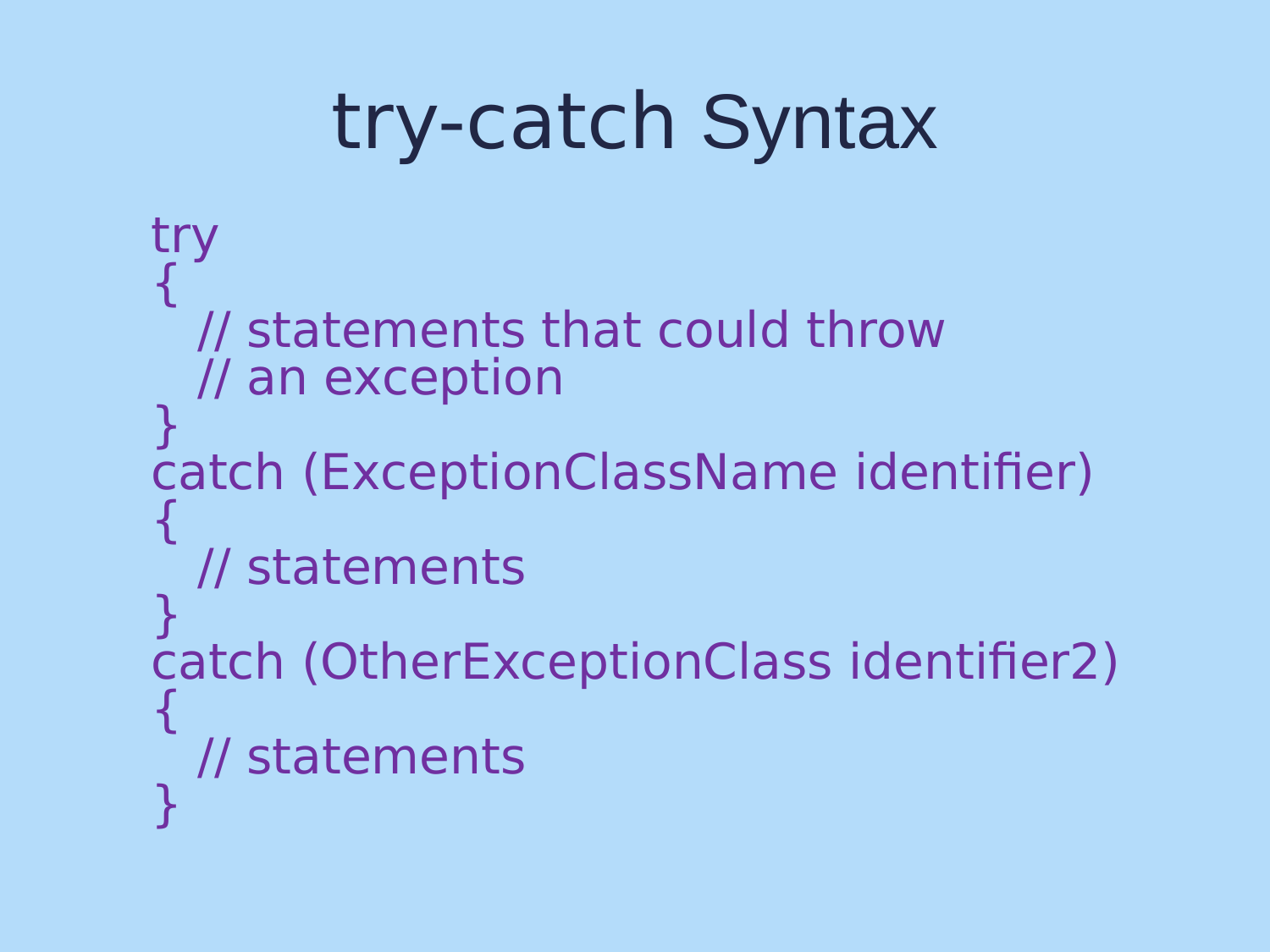

# try-catch Syntax
try
{
   // statements that could throw
   // an exception
}
catch (ExceptionClassName identifier)
{
   // statements
}
catch (OtherExceptionClass identifier2)
{
   // statements
}